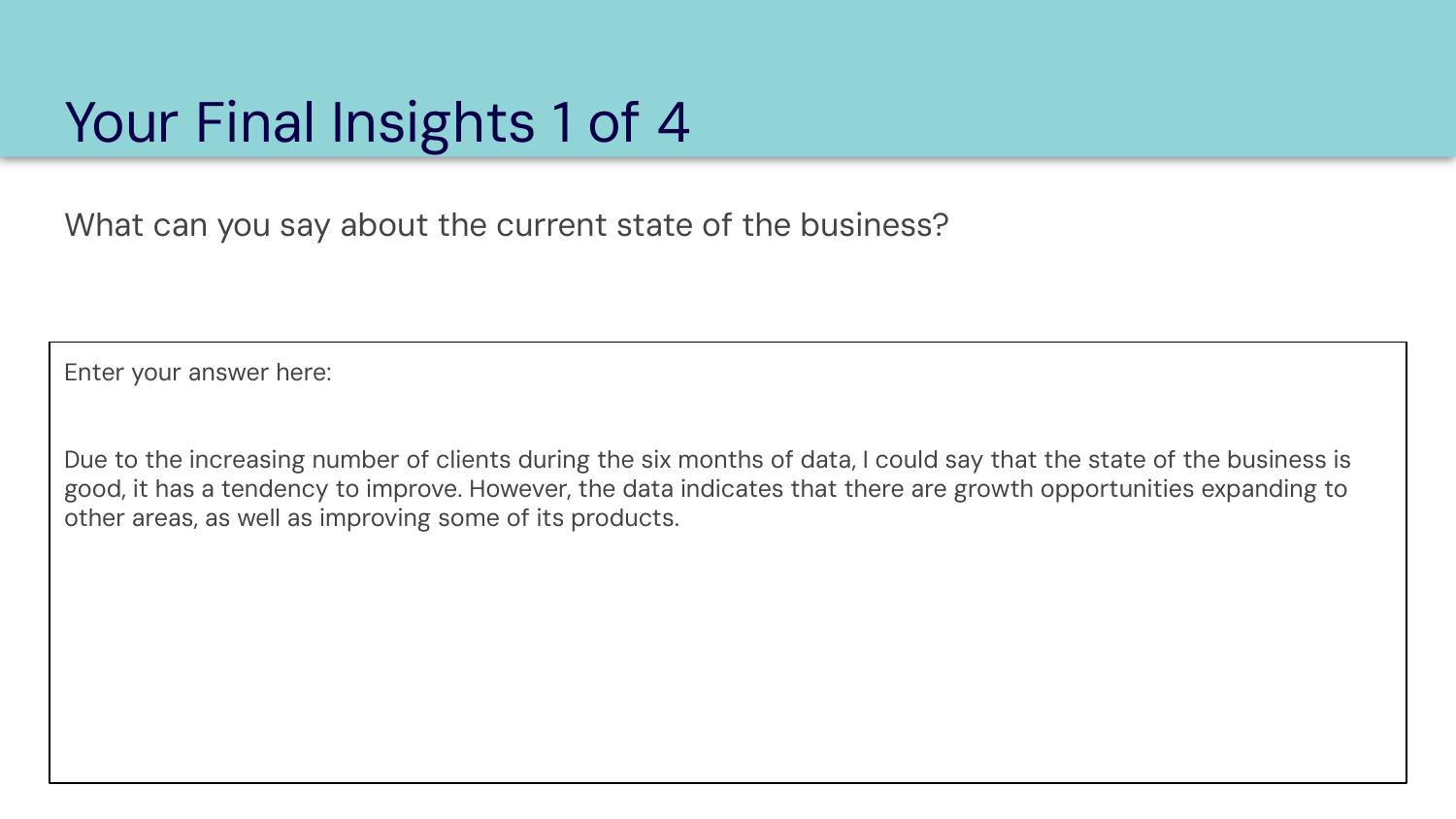

# Your Final Insights 1 of 4
What can you say about the current state of the business?
Enter your answer here:

Due to the increasing number of clients during the six months of data, I could say that the state of the business is good, it has a tendency to improve. However, the data indicates that there are growth opportunities expanding to other areas, as well as improving some of its products.